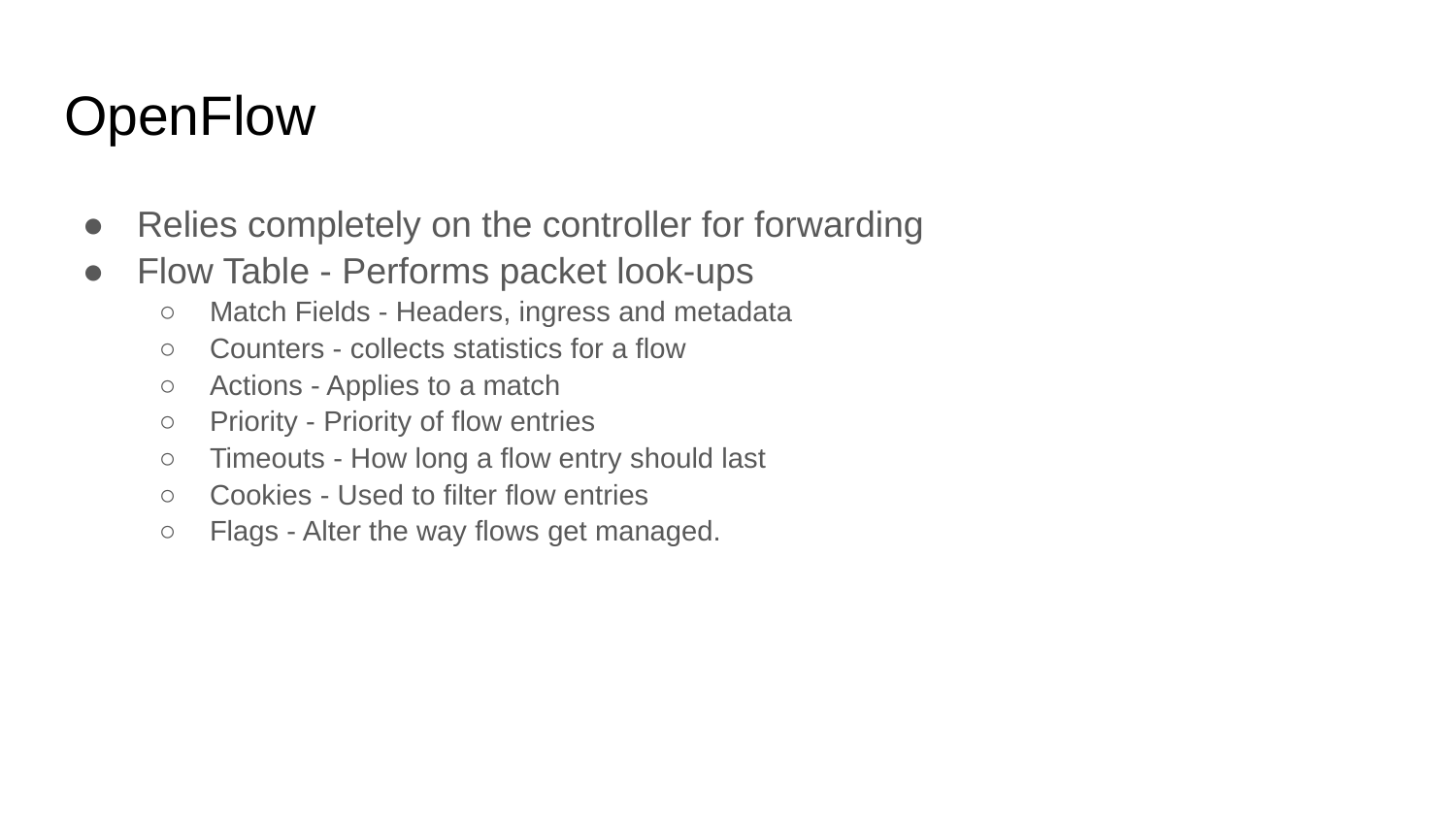

# OpenFlow
Relies completely on the controller for forwarding
Flow Table - Performs packet look-ups
Match Fields - Headers, ingress and metadata
Counters - collects statistics for a flow
Actions - Applies to a match
Priority - Priority of flow entries
Timeouts - How long a flow entry should last
Cookies - Used to filter flow entries
Flags - Alter the way flows get managed.